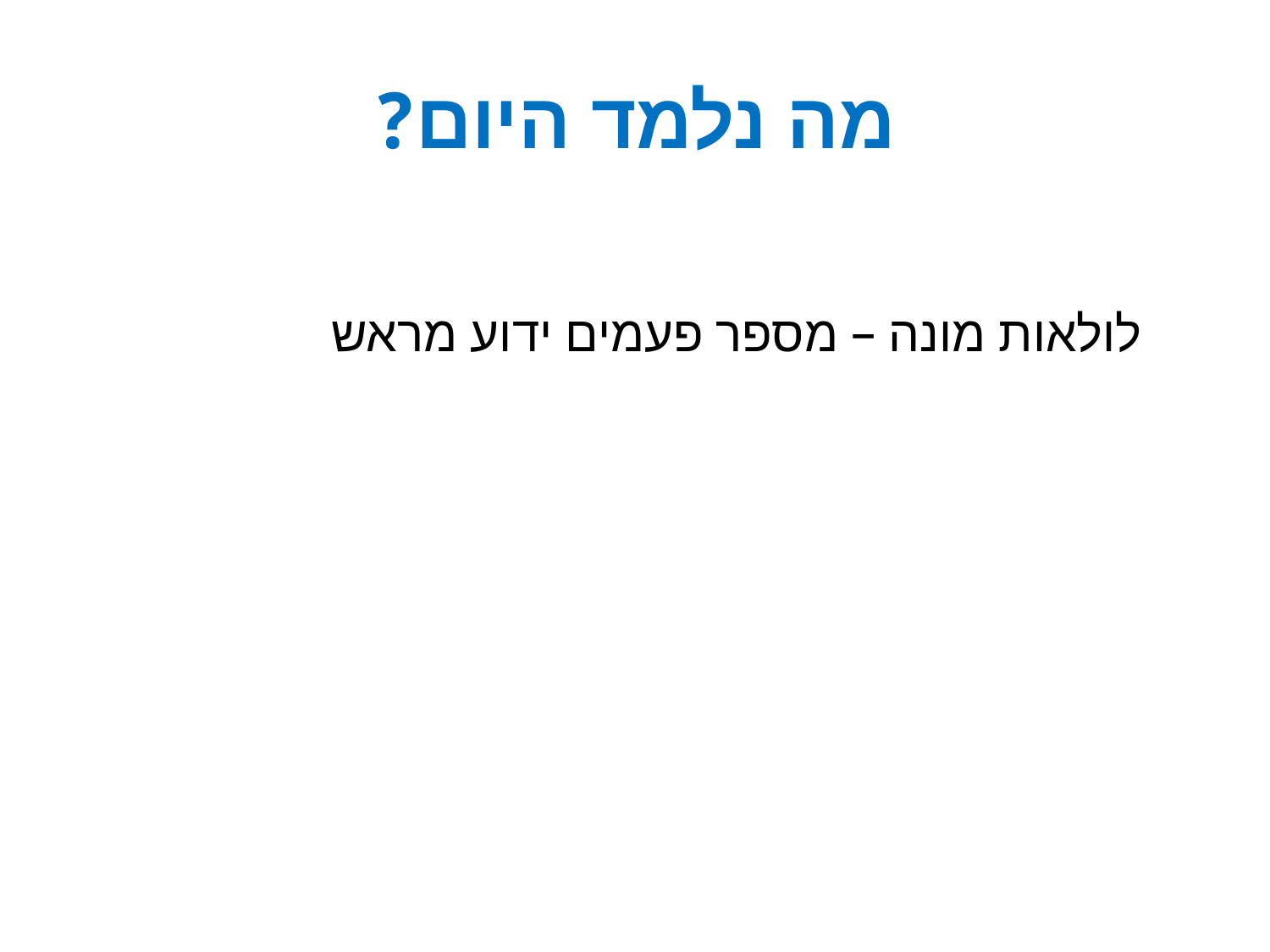

# מה נלמד היום?
לולאות מונה – מספר פעמים ידוע מראש